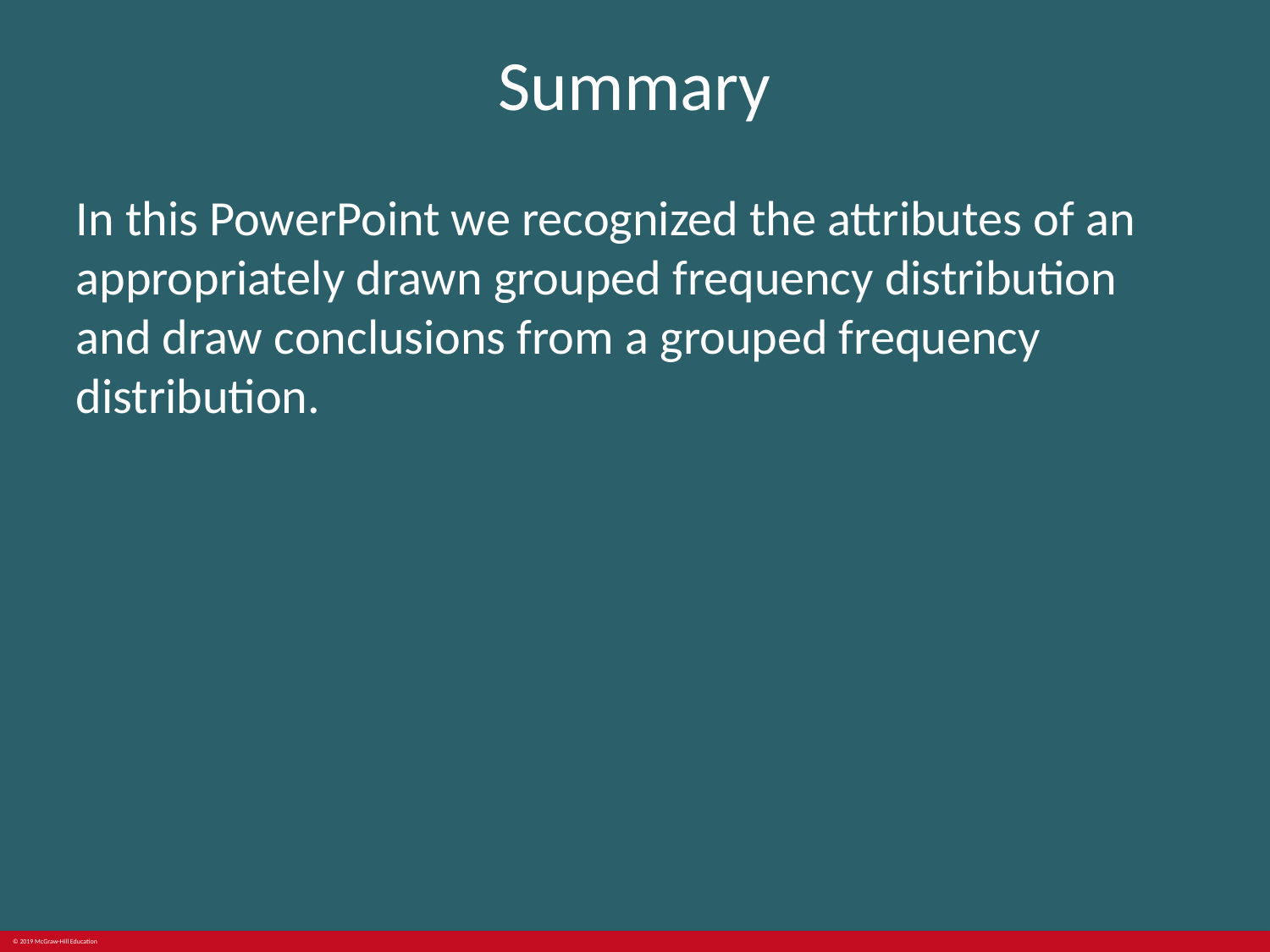

# Summary
In this PowerPoint we recognized the attributes of an appropriately drawn grouped frequency distribution and draw conclusions from a grouped frequency distribution.